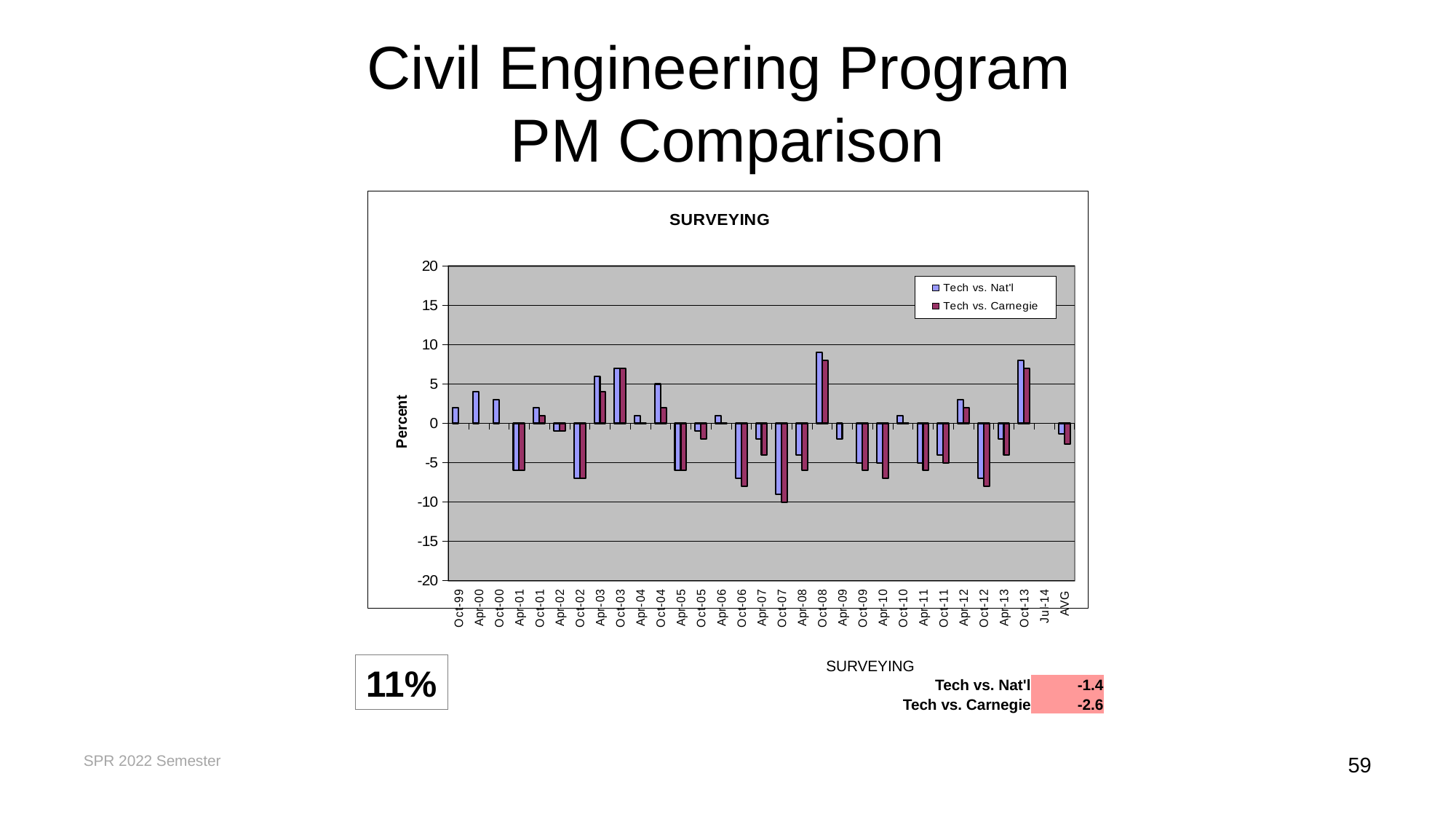

# Civil Engineering Program PM Comparison

### Chart: SURVEYING

| Category | Tech vs. Nat'l | Tech vs. Carnegie |
|---|---|---|
| Oct-99 | 2.0 | None |
| Apr-00 | 4.0 | None |
| Oct-00 | 3.0 | None |
| Apr-01 | -6.0 | -6.0 |
| Oct-01 | 2.0 | 1.0 |
| Apr-02 | -1.0 | -1.0 |
| Oct-02 | -7.0 | -7.0 |
| Apr-03 | 6.0 | 4.0 |
| Oct-03 | 7.0 | 7.0 |
| Apr-04 | 1.0 | 0.0 |
| Oct-04 | 5.0 | 2.0 |
| Apr-05 | -6.0 | -6.0 |
| Oct-05 | -1.0 | -2.0 |
| Apr-06 | 1.0 | 0.0 |
| Oct-06 | -7.0 | -8.0 |
| Apr-07 | -2.0 | -4.0 |
| Oct-07 | -9.0 | -10.0 |
| Apr-08 | -4.0 | -6.0 |
| Oct-08 | 9.0 | 8.0 |
| Apr-09 | -2.0 | None |
| Oct-09 | -5.0 | -6.0 |
| Apr-10 | -5.0 | -7.0 |
| Oct-10 | 1.0 | 0.0 |
| Apr-11 | -5.0 | -6.0 |
| Oct-11 | -4.0 | -5.0 |
| Apr-12 | 3.0 | 2.0 |
| Oct-12 | -7.0 | -8.0 |
| Apr-13 | -2.0 | -4.0 |
| Oct-13 | 8.0 | 7.0 |
| Jul-14 | None | None |
| AVG | -1.375 | -2.625 |
11%
| SURVEYING |  |
| --- | --- |
| Tech vs. Nat'l | -1.4 |
| Tech vs. Carnegie | -2.6 |
SPR 2022 Semester
59